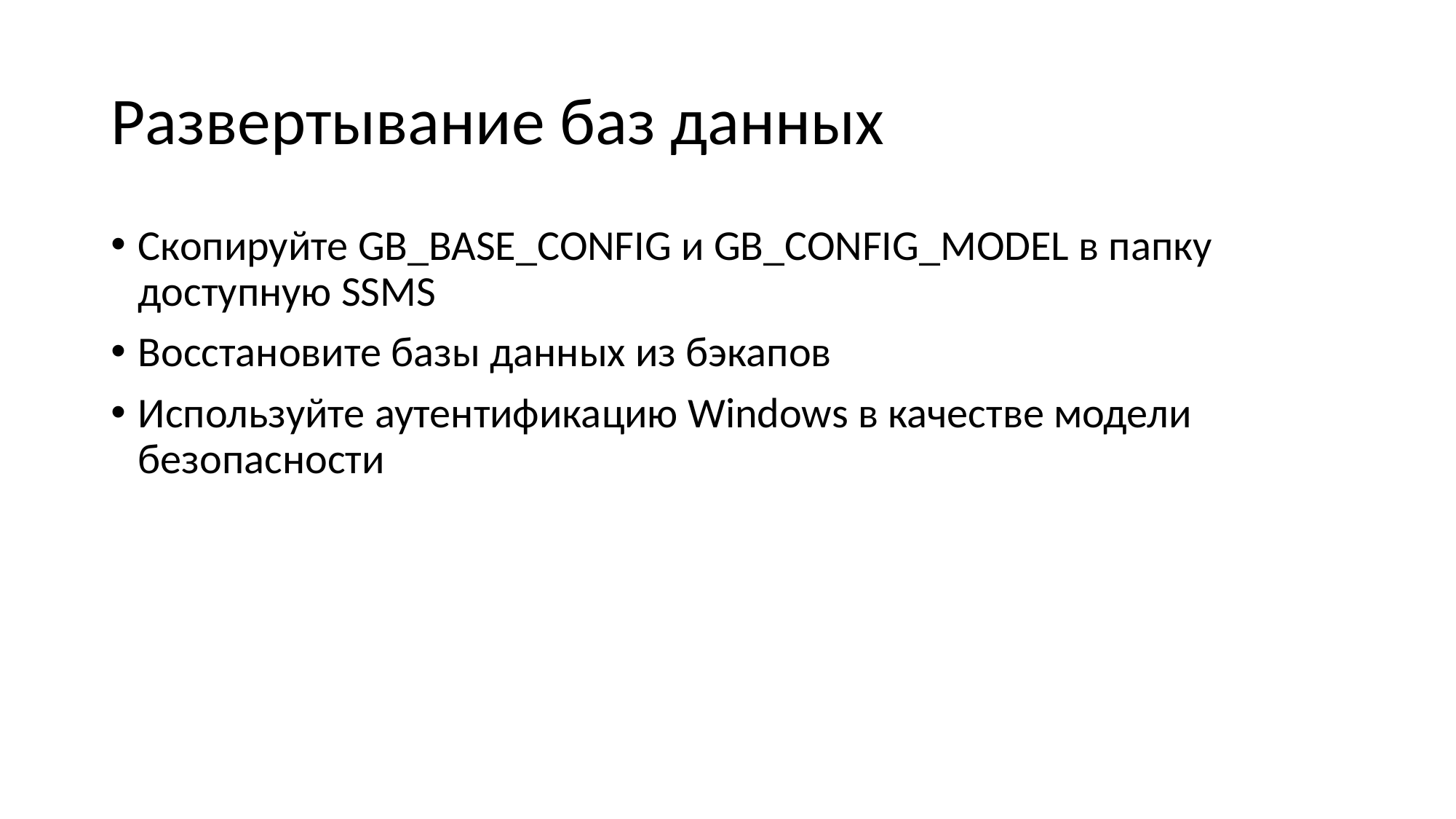

# Развертывание баз данных
Скопируйте GB_BASE_CONFIG и GB_CONFIG_MODEL в папку доступную SSMS
Восстановите базы данных из бэкапов
Используйте аутентификацию Windows в качестве модели безопасности